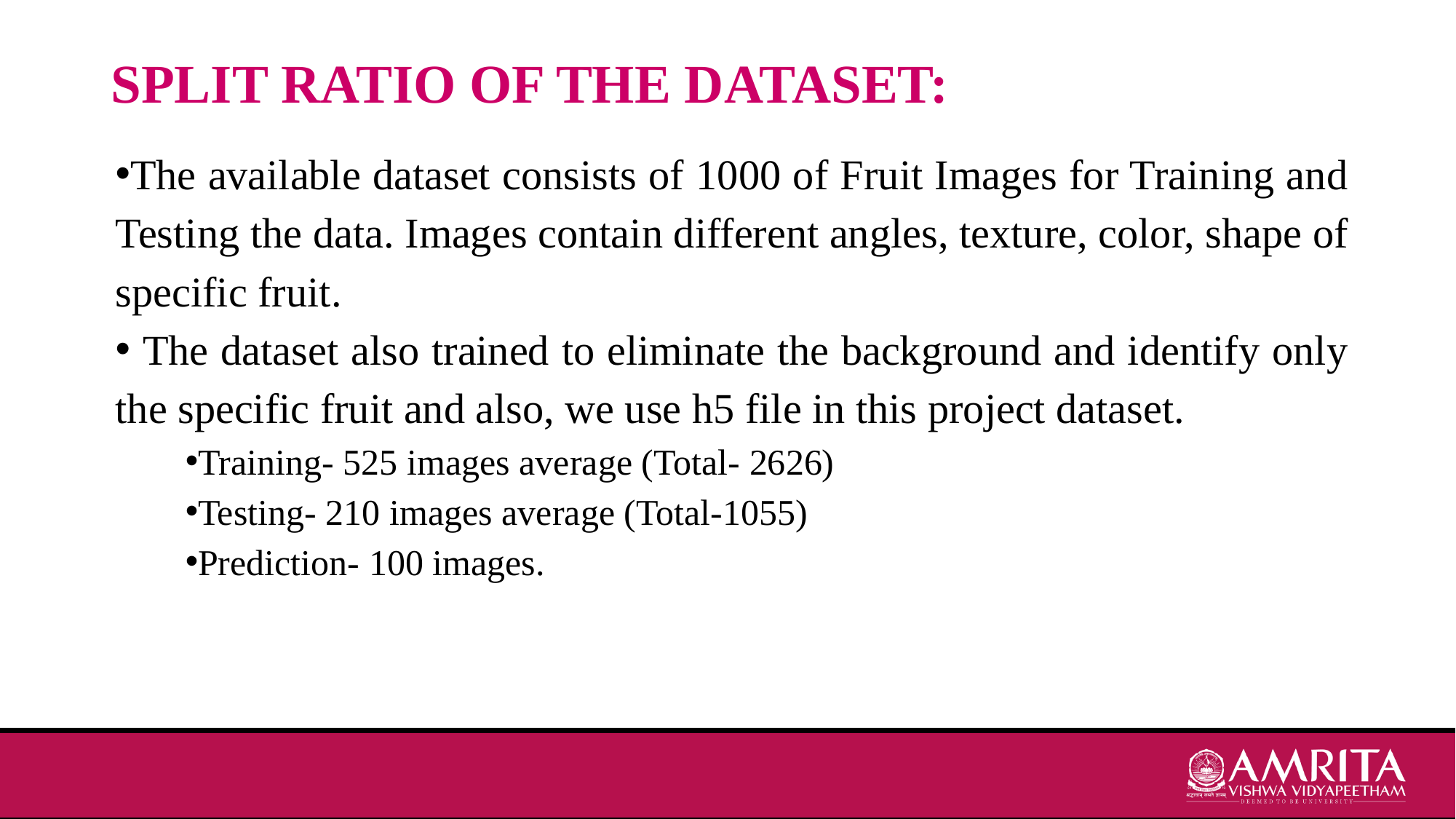

# SPLIT RATIO OF THE DATASET:
The available dataset consists of 1000 of Fruit Images for Training and Testing the data. Images contain different angles, texture, color, shape of specific fruit.
 The dataset also trained to eliminate the background and identify only the specific fruit and also, we use h5 file in this project dataset.
Training- 525 images average (Total- 2626)
Testing- 210 images average (Total-1055)
Prediction- 100 images.